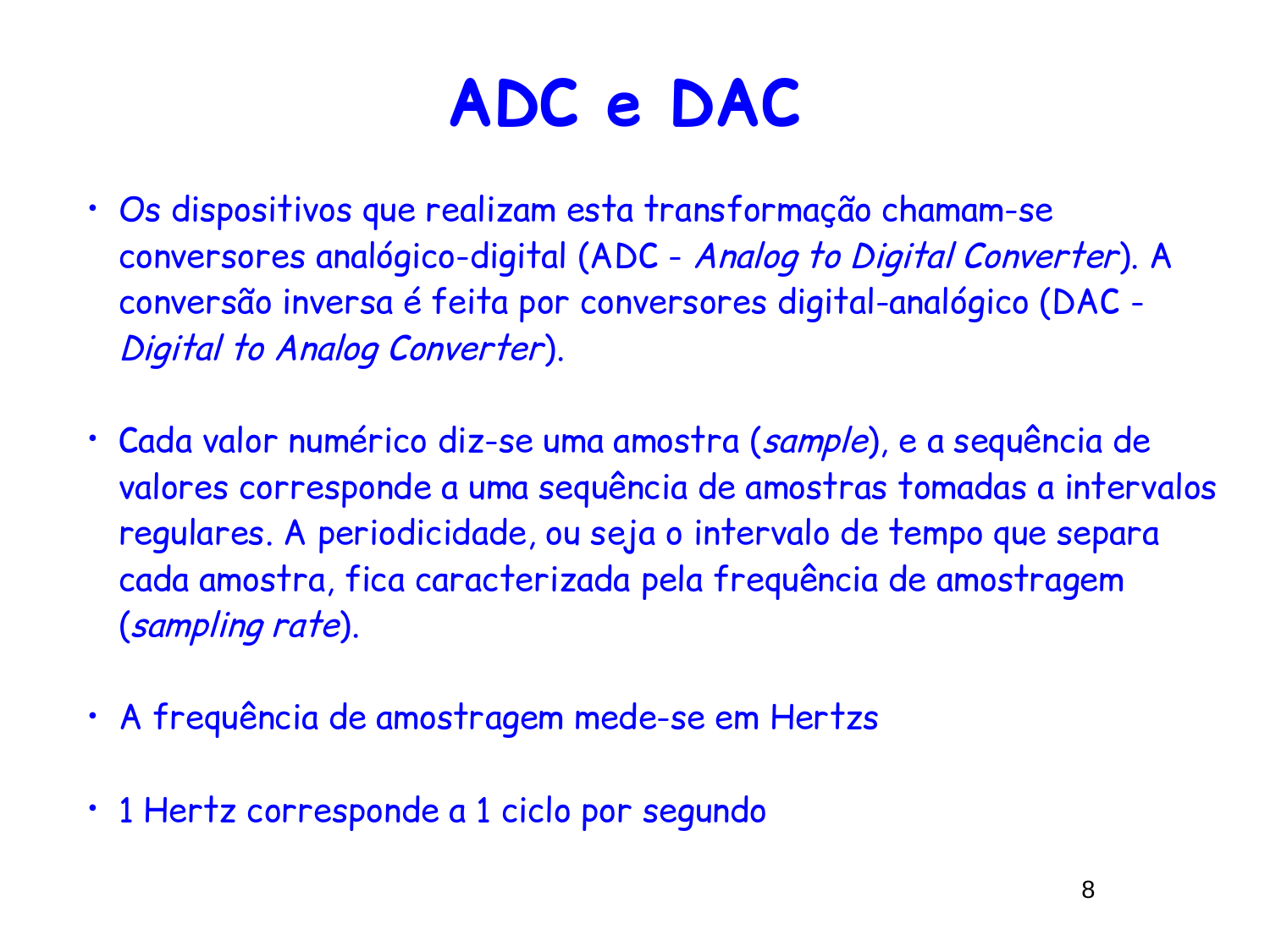

# ADC e DAC
Os dispositivos que realizam esta transformação chamam-se conversores analógico-digital (ADC - Analog to Digital Converter). A conversão inversa é feita por conversores digital-analógico (DAC - Digital to Analog Converter).

Cada valor numérico diz-se uma amostra (sample), e a sequência de valores corresponde a uma sequência de amostras tomadas a intervalos regulares. A periodicidade, ou seja o intervalo de tempo que separa cada amostra, fica caracterizada pela frequência de amostragem (sampling rate).

A frequência de amostragem mede-se em Hertzs

1 Hertz corresponde a 1 ciclo por segundo
8